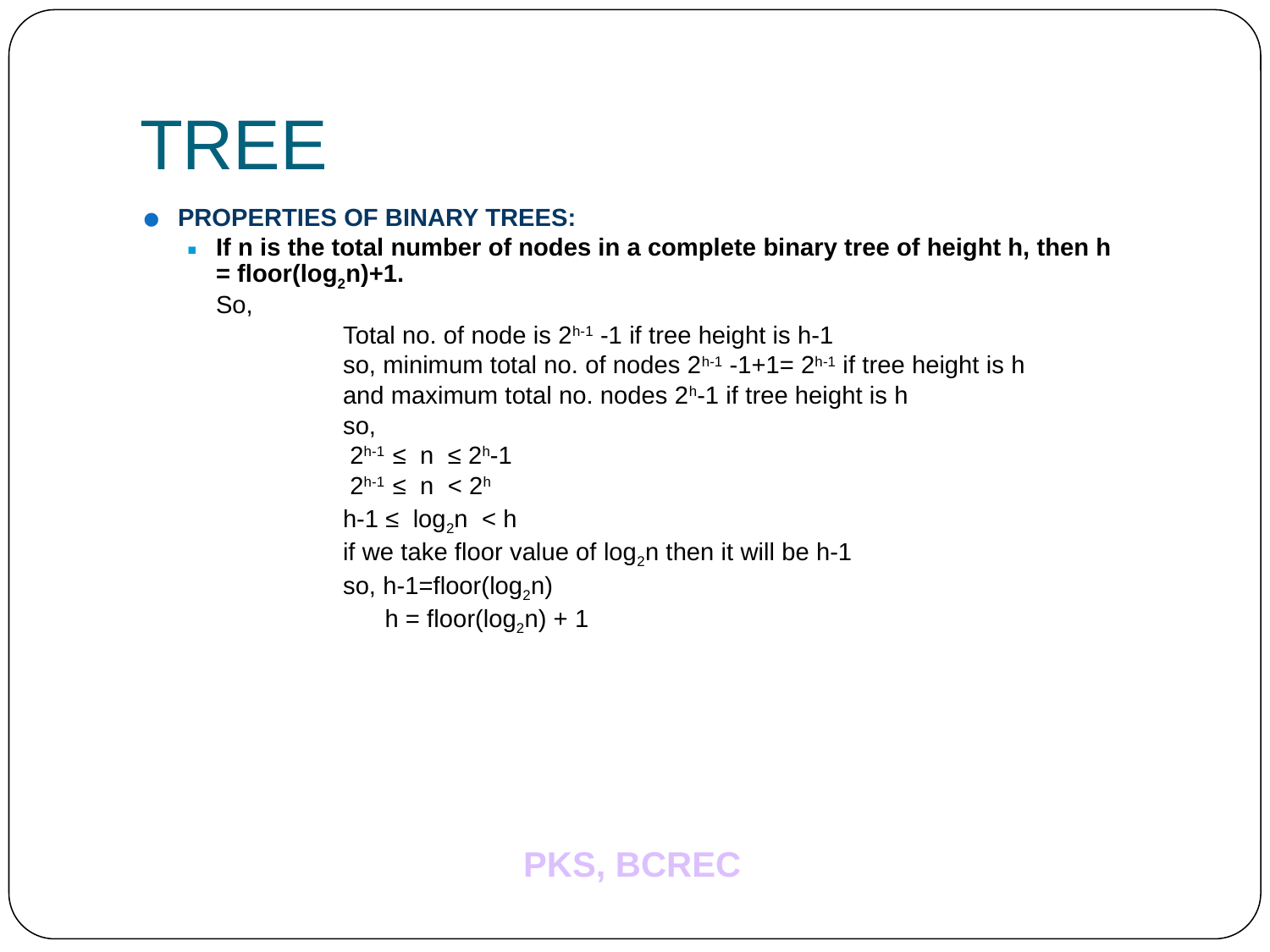

# TREE
PROPERTIES OF BINARY TREES:
If n is the total number of nodes in a complete binary tree of height h, then h = floor(log2n)+1.
	So,
		Total no. of node is 2h-1 -1 if tree height is h-1
		so, minimum total no. of nodes 2h-1 -1+1= 2h-1 if tree height is h
		and maximum total no. nodes 2h-1 if tree height is h
		so,
		 2h-1  ≤  n  ≤ 2h-1
		 2h-1  ≤  n  < 2h
		h-1 ≤  log2n  < h
		if we take floor value of log2n then it will be h-1
		so, h-1=floor(log2n)
		      h = floor(log2n) + 1